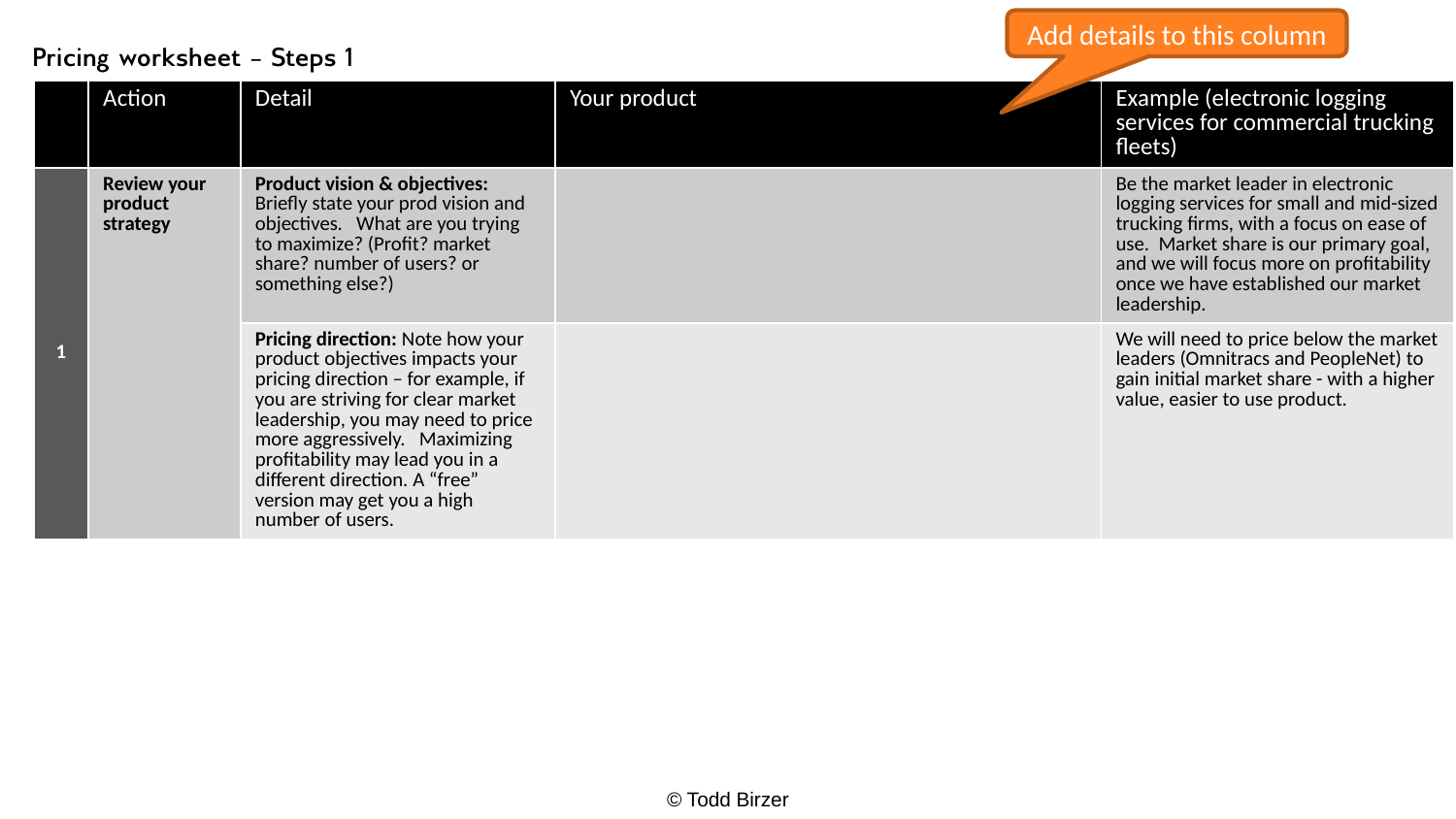

Add details to this column
# Pricing worksheet – Steps 1
|  | Action | Detail | Your product | Example (electronic logging services for commercial trucking fleets) |
| --- | --- | --- | --- | --- |
| 1 | Review your product strategy | Product vision & objectives: Briefly state your prod vision and objectives. What are you trying to maximize? (Profit? market share? number of users? or something else?) |  | Be the market leader in electronic logging services for small and mid-sized trucking firms, with a focus on ease of use. Market share is our primary goal, and we will focus more on profitability once we have established our market leadership. |
|  |  | Pricing direction: Note how your product objectives impacts your pricing direction – for example, if you are striving for clear market leadership, you may need to price more aggressively. Maximizing profitability may lead you in a different direction. A “free” version may get you a high number of users. |  | We will need to price below the market leaders (Omnitracs and PeopleNet) to gain initial market share - with a higher value, easier to use product. |